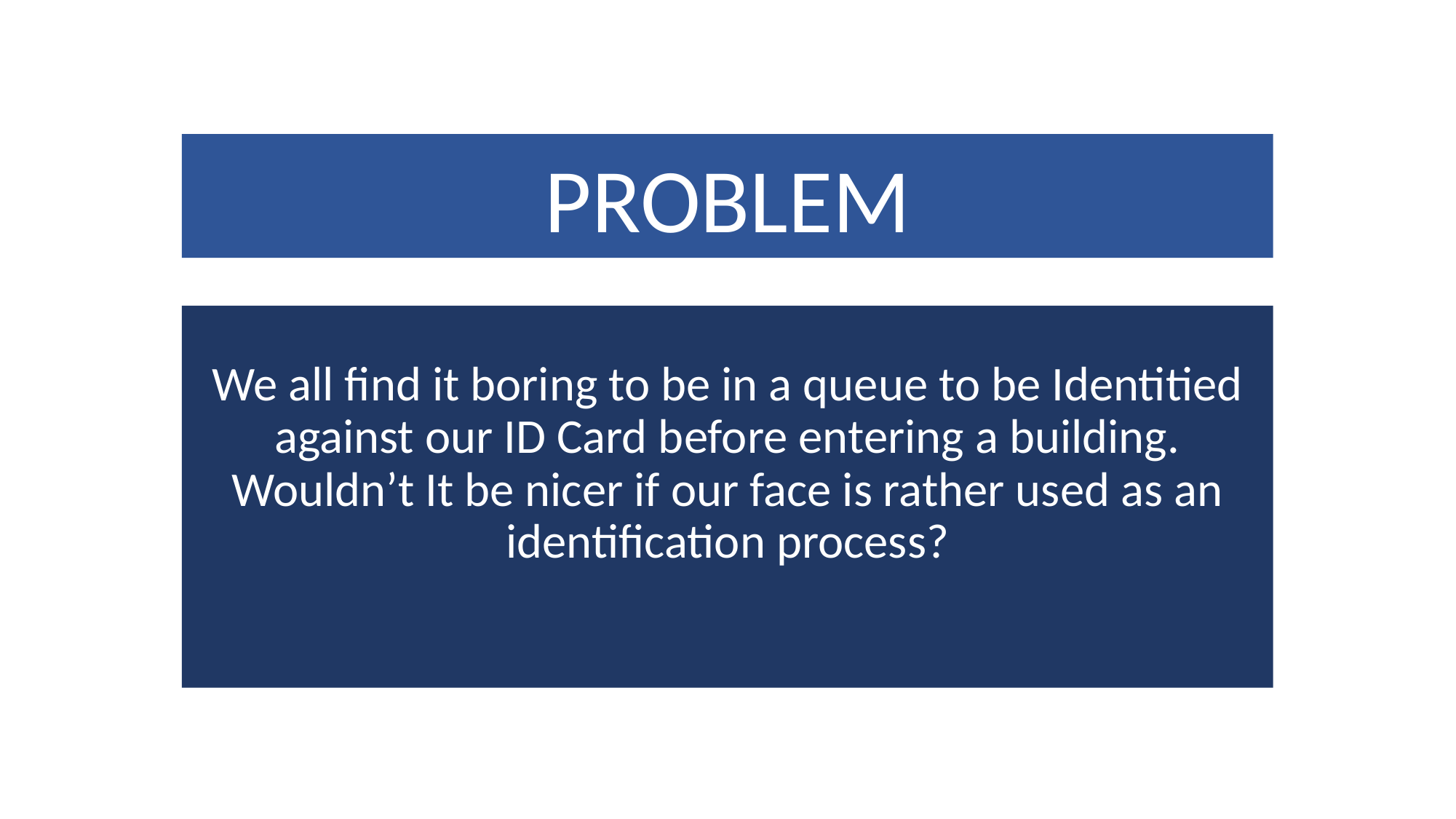

PROBLEM

We all find it boring to be in a queue to be Identitied against our ID Card before entering a building. Wouldn’t It be nicer if our face is rather used as an identification process?